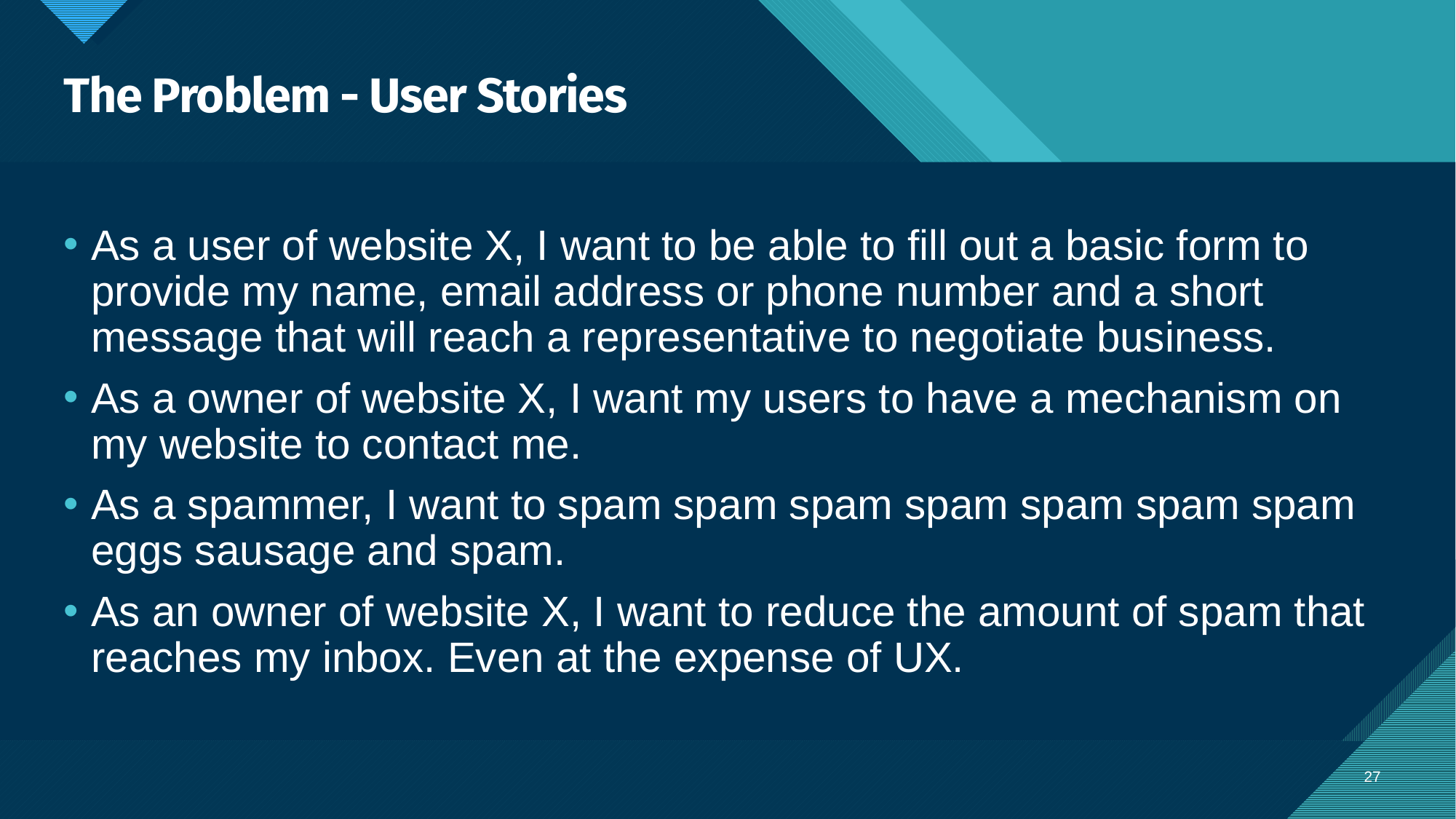

# The Problem - User Stories
As a user of website X, I want to be able to fill out a basic form to provide my name, email address or phone number and a short message that will reach a representative to negotiate business.
As a owner of website X, I want my users to have a mechanism on my website to contact me.
As a spammer, I want to spam spam spam spam spam spam spam eggs sausage and spam.
As an owner of website X, I want to reduce the amount of spam that reaches my inbox. Even at the expense of UX.
27